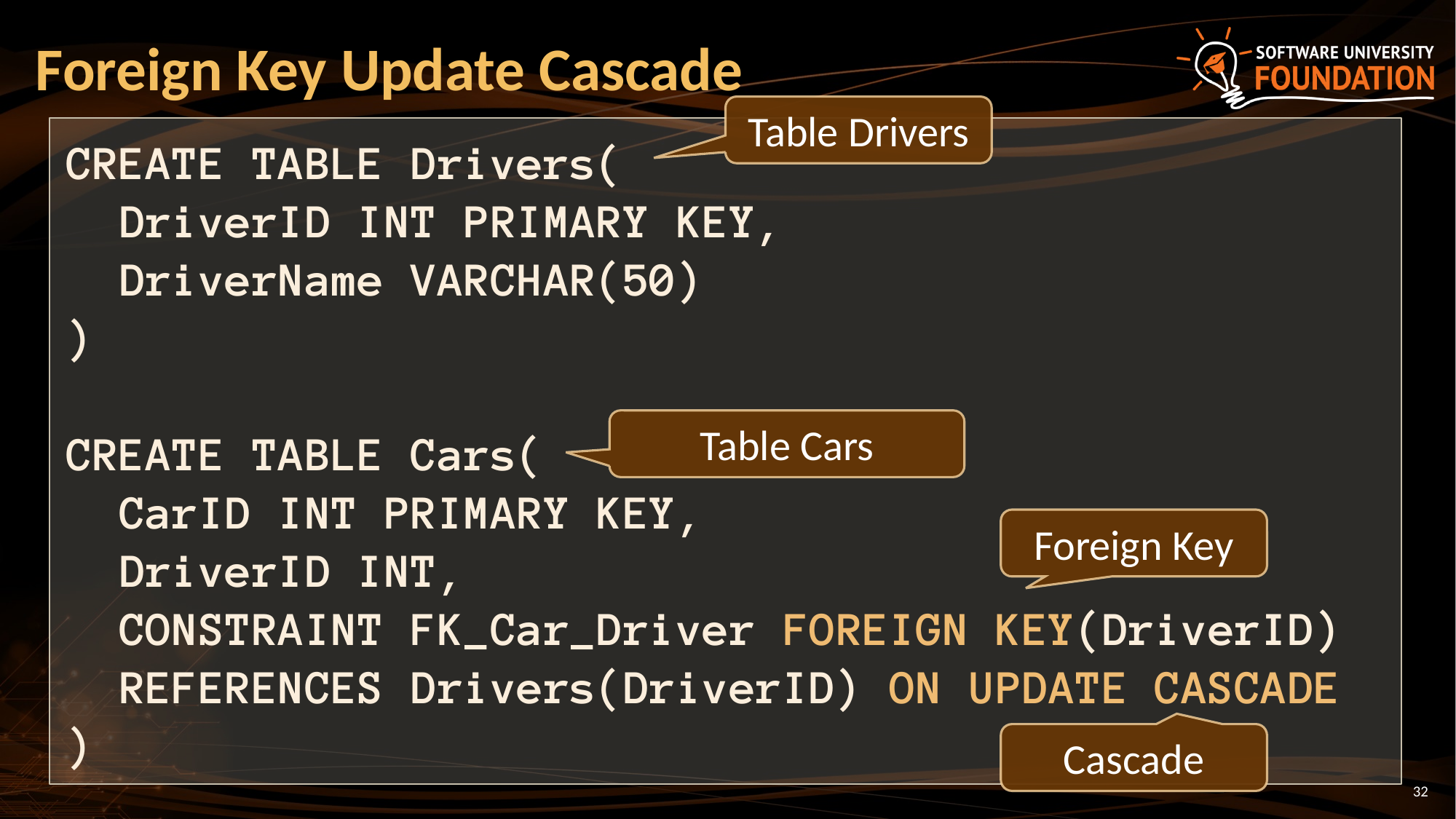

# Foreign Key Update Cascade
Table Drivers
CREATE TABLE Drivers(
  DriverID INT PRIMARY KEY,
  DriverName VARCHAR(50)
)

CREATE TABLE Cars(
  CarID INT PRIMARY KEY,
  DriverID INT,
  CONSTRAINT FK_Car_Driver FOREIGN KEY(DriverID)
  REFERENCES Drivers(DriverID) ON UPDATE CASCADE
)
Table Cars
Foreign Key
Cascade
32